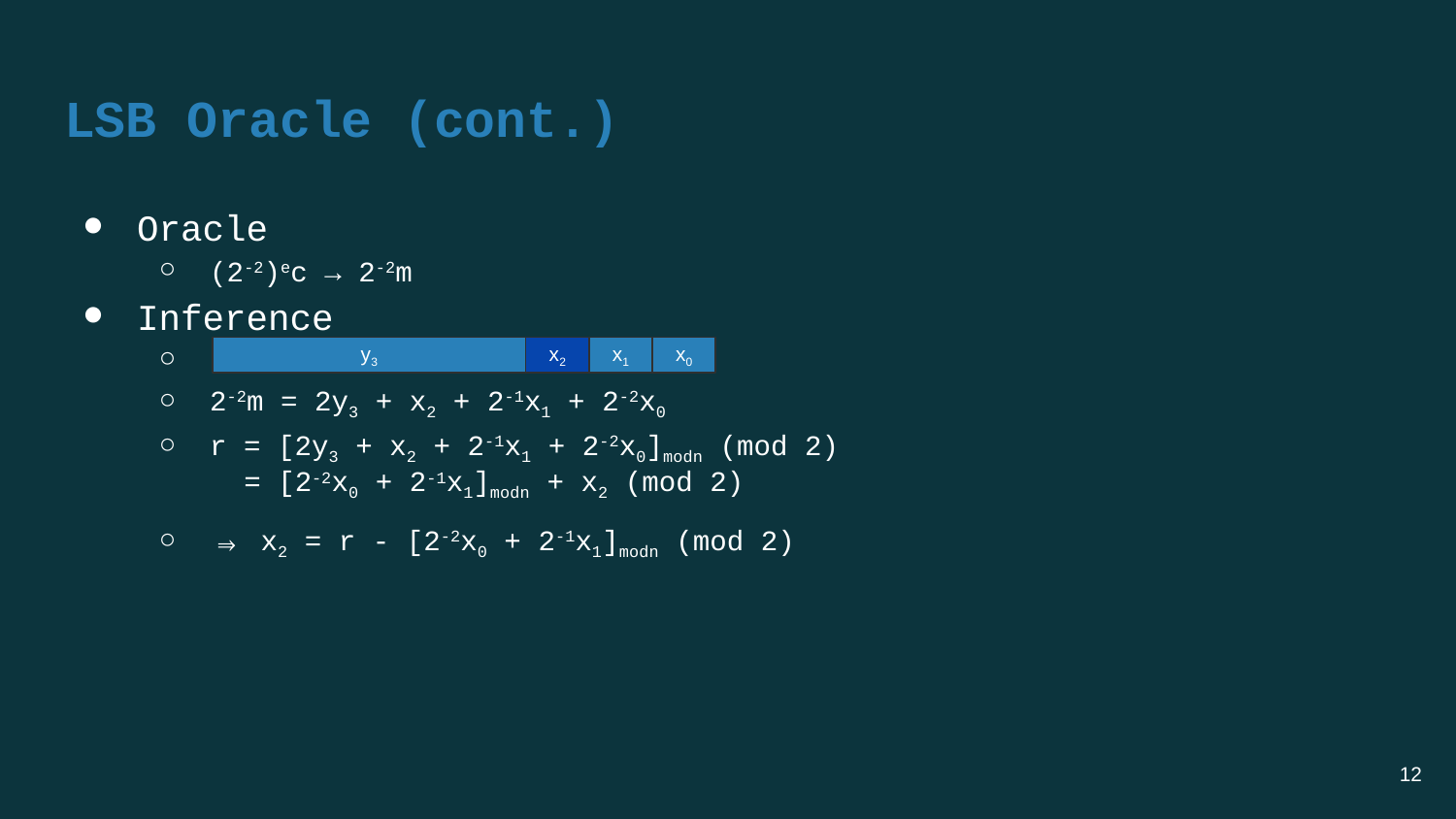

# LSB Oracle (cont.)
Oracle
(2-2)ec → 2-2m
Inference

2-2m = 2y3 + x2 + 2-1x1 + 2-2x0
r = [2y3 + x2 + 2-1x1 + 2-2x0]modn (mod 2)
  = [2-2x0 + 2-1x1]modn + x2 (mod 2)
⇒ x2 = r - [2-2x0 + 2-1x1]modn (mod 2)
y3
x2
x1
x0
12